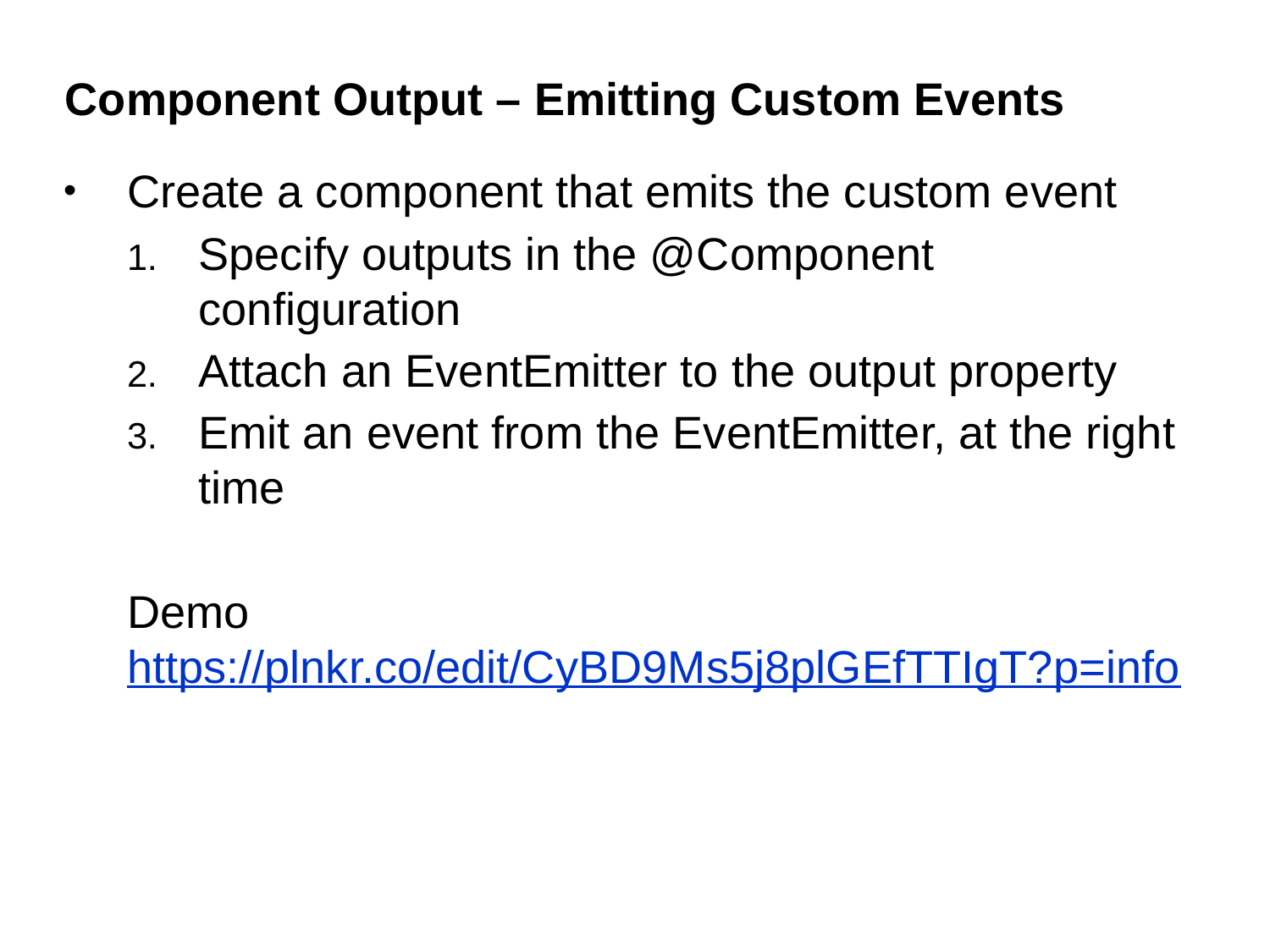

# Component Output – Emitting Custom Events
Create a component that emits the custom event
Specify outputs in the @Component configuration
Attach an EventEmitter to the output property
Emit an event from the EventEmitter, at the right time

Demo https://plnkr.co/edit/CyBD9Ms5j8plGEfTTIgT?p=info